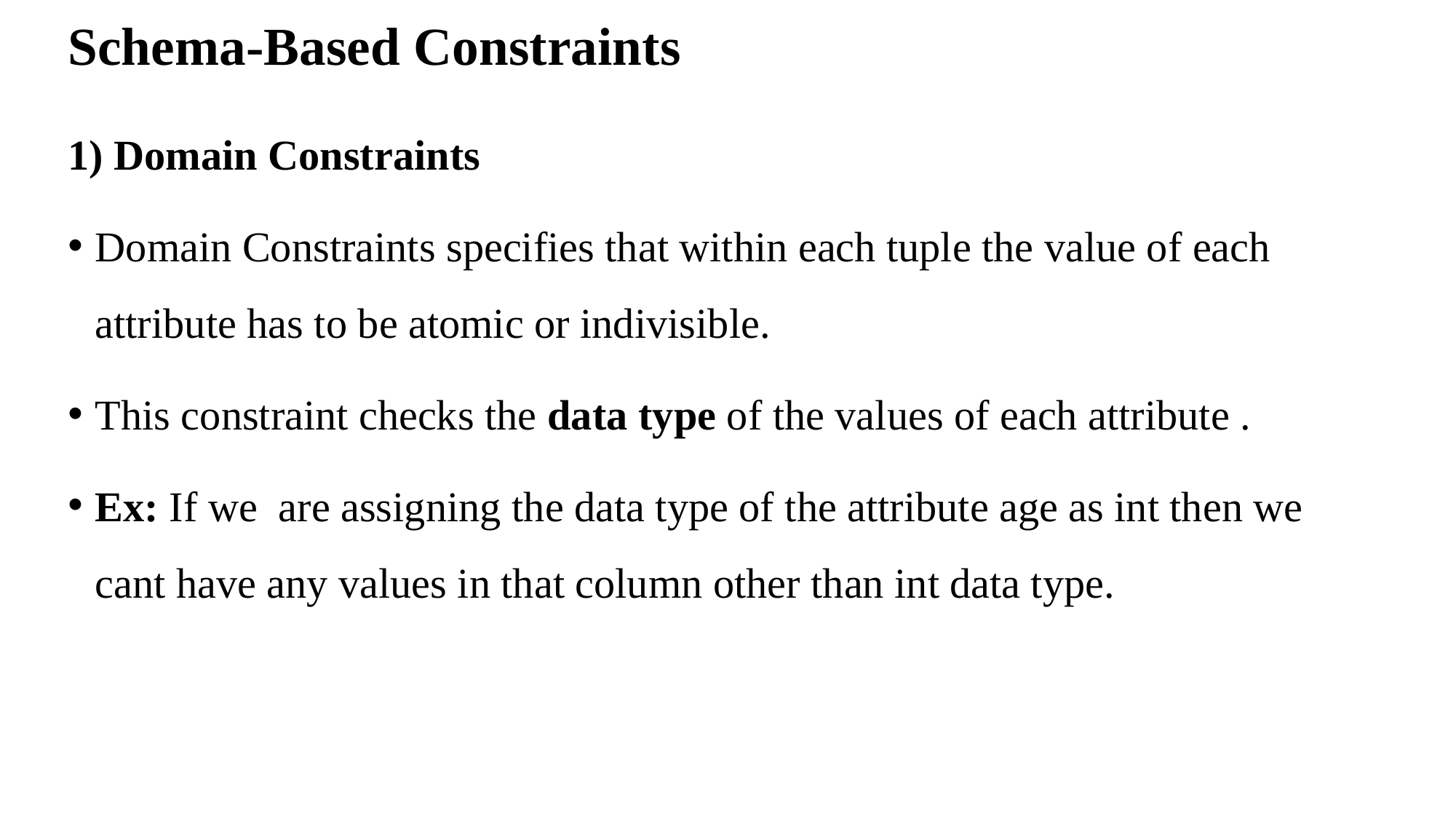

# Schema-Based Constraints
1) Domain Constraints
Domain Constraints specifies that within each tuple the value of each attribute has to be atomic or indivisible.
This constraint checks the data type of the values of each attribute .
Ex: If we  are assigning the data type of the attribute age as int then we cant have any values in that column other than int data type.